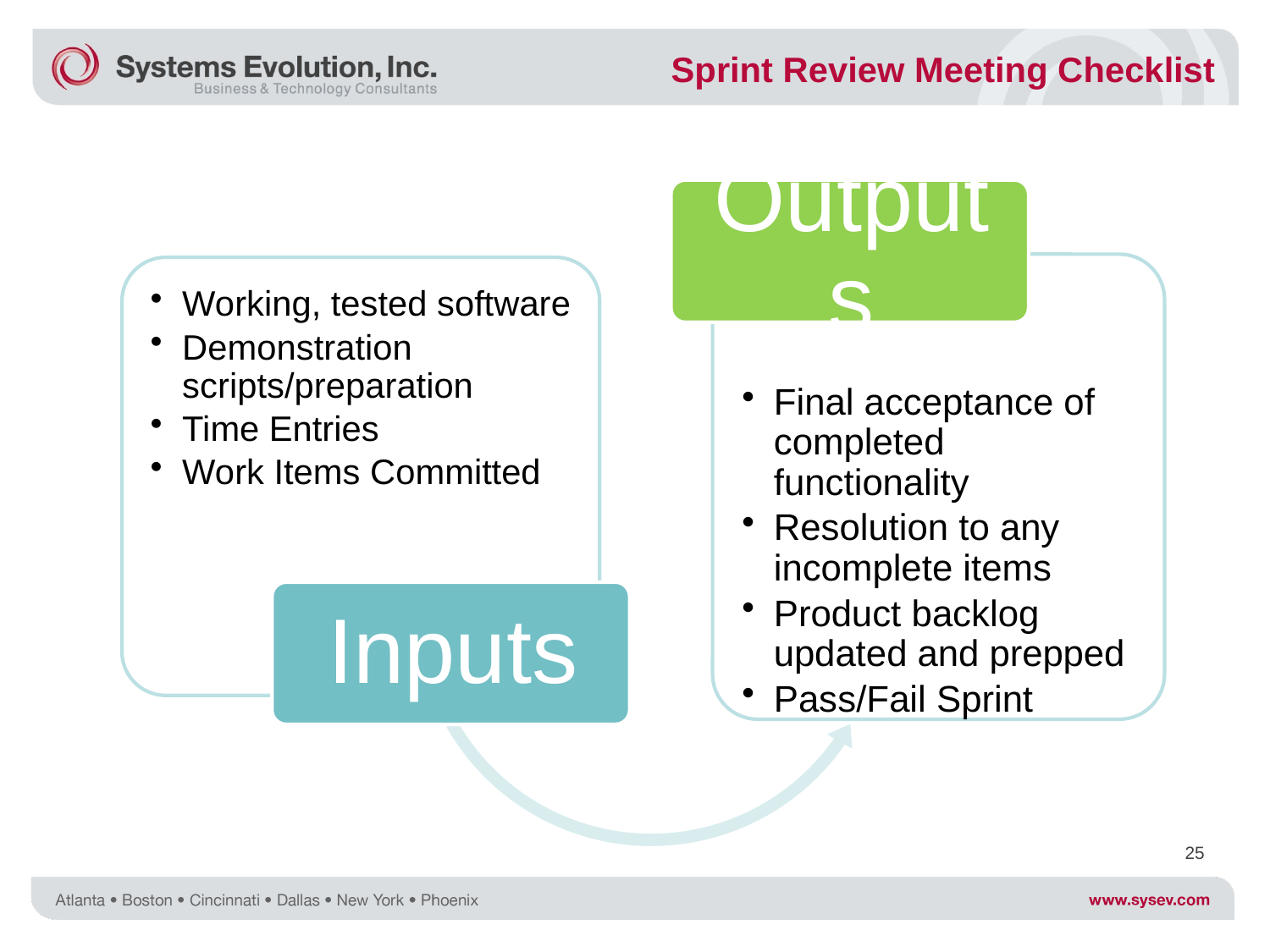

Sprint Review Meeting Checklist
Working, tested software
Demonstration scripts/preparation
Time Entries
Work Items Committed
Inputs
Final acceptance of completed functionality
Resolution to any incomplete items
Product backlog updated and prepped
Pass/Fail Sprint
Outputs

25